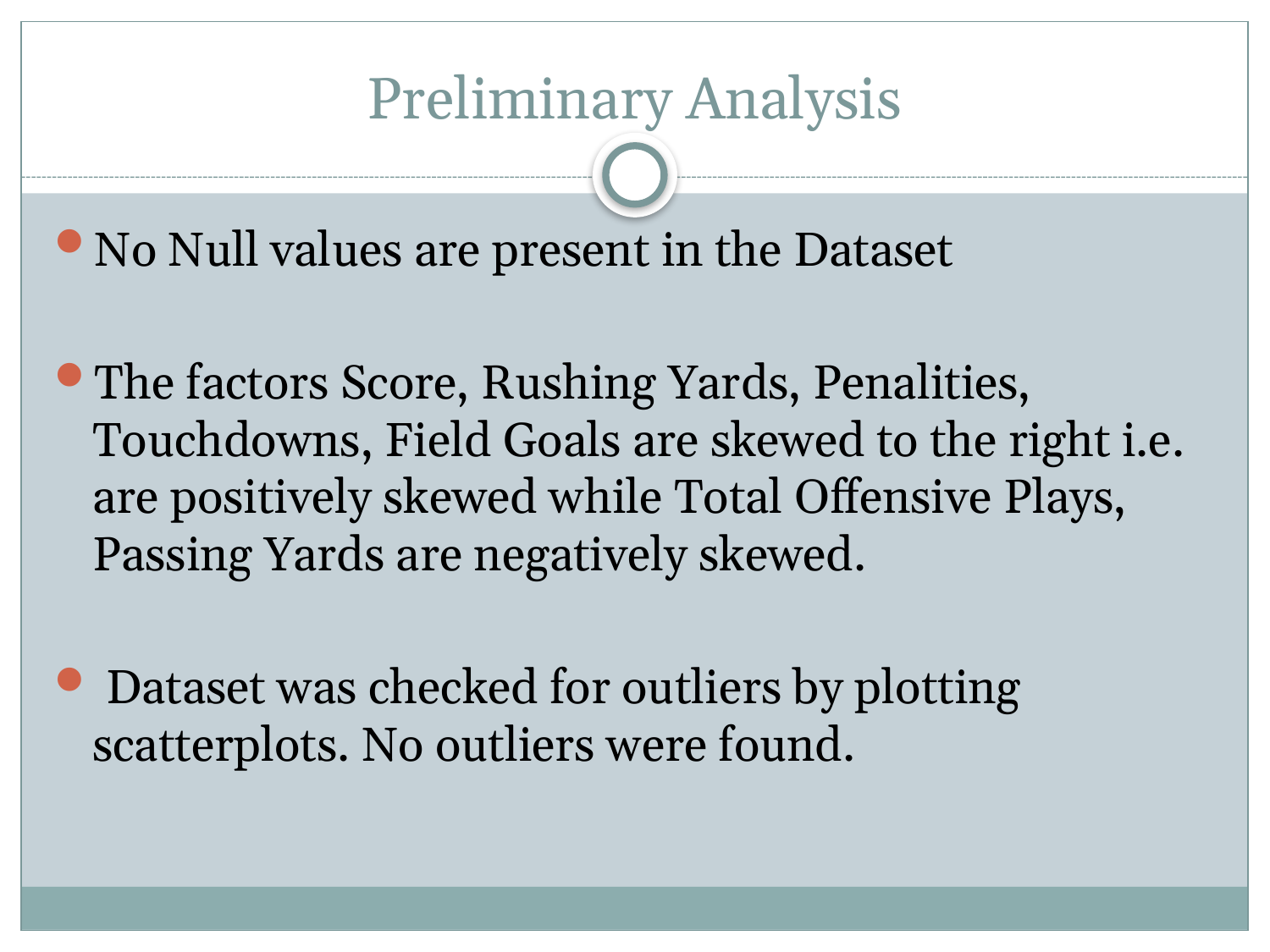

# Preliminary Analysis
No Null values are present in the Dataset

The factors Score, Rushing Yards, Penalities, Touchdowns, Field Goals are skewed to the right i.e. are positively skewed while Total Offensive Plays, Passing Yards are negatively skewed.

 Dataset was checked for outliers by plotting scatterplots. No outliers were found.